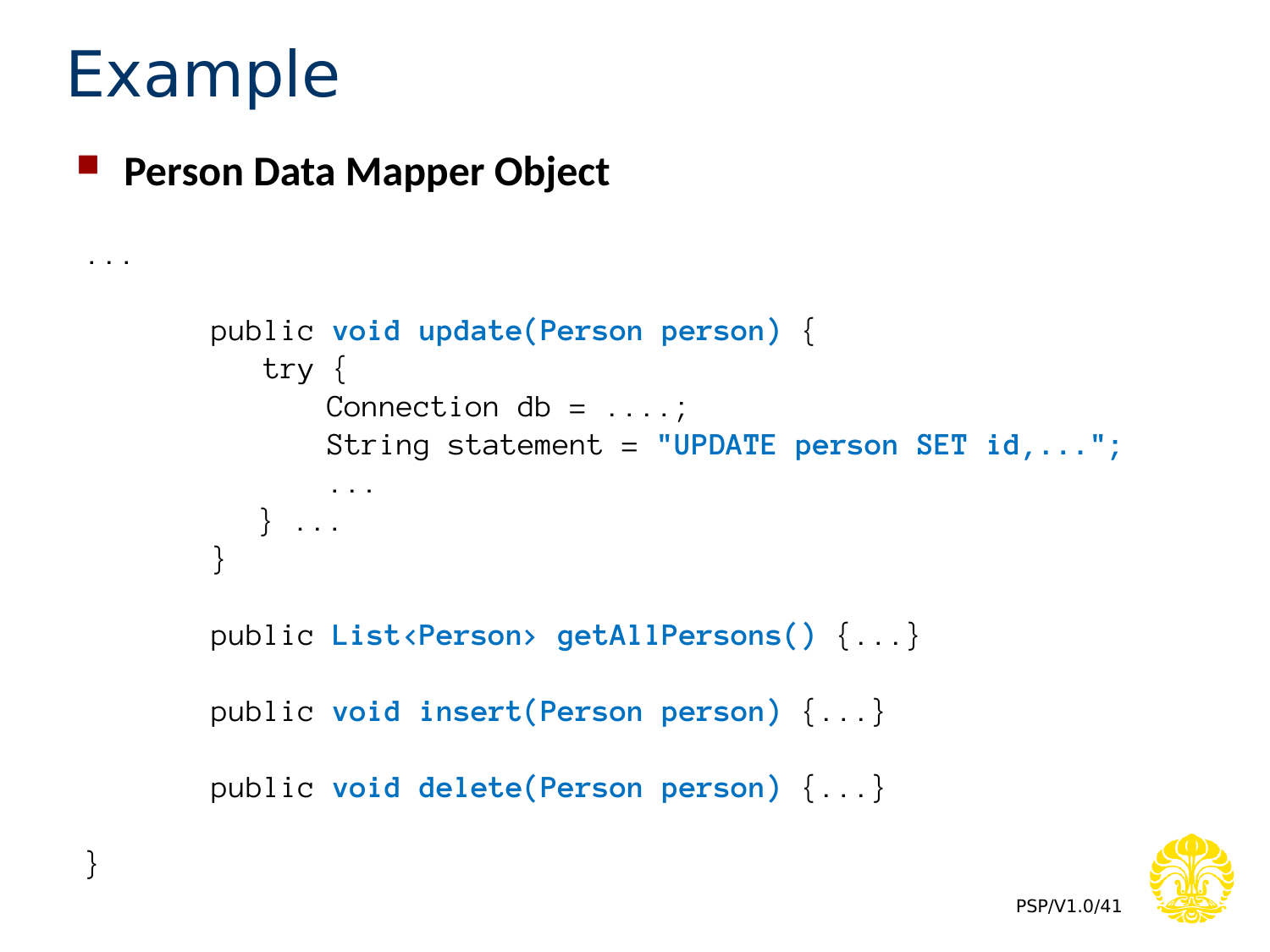

# Example
Person Data Mapper Object
...

	public void update(Person person) {
	   try {
              Connection db = ....;
              String statement = "UPDATE person SET id,...";
              ...
          } ...
	}

	public List<Person> getAllPersons() {...}

	public void insert(Person person) {...}

	public void delete(Person person) {...}

}